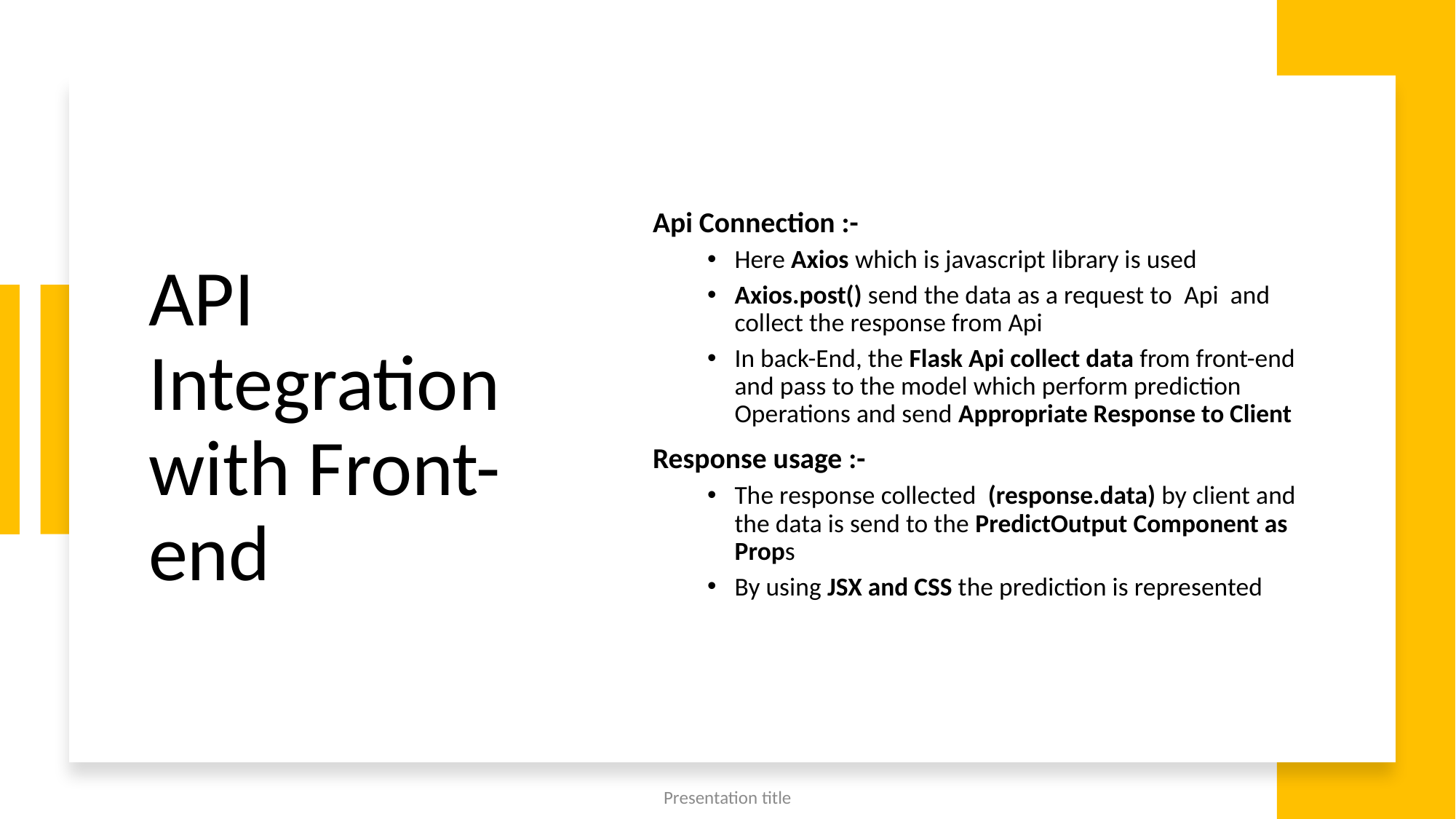

# API Integration with Front-end
Api Connection :-
Here Axios which is javascript library is used
Axios.post() send the data as a request to  Api  and collect the response from Api
In back-End, the Flask Api collect data from front-end and pass to the model which perform prediction Operations and send Appropriate Response to Client
Response usage :-
The response collected  (response.data) by client and the data is send to the PredictOutput Component as Props
By using JSX and CSS the prediction is represented

Presentation title